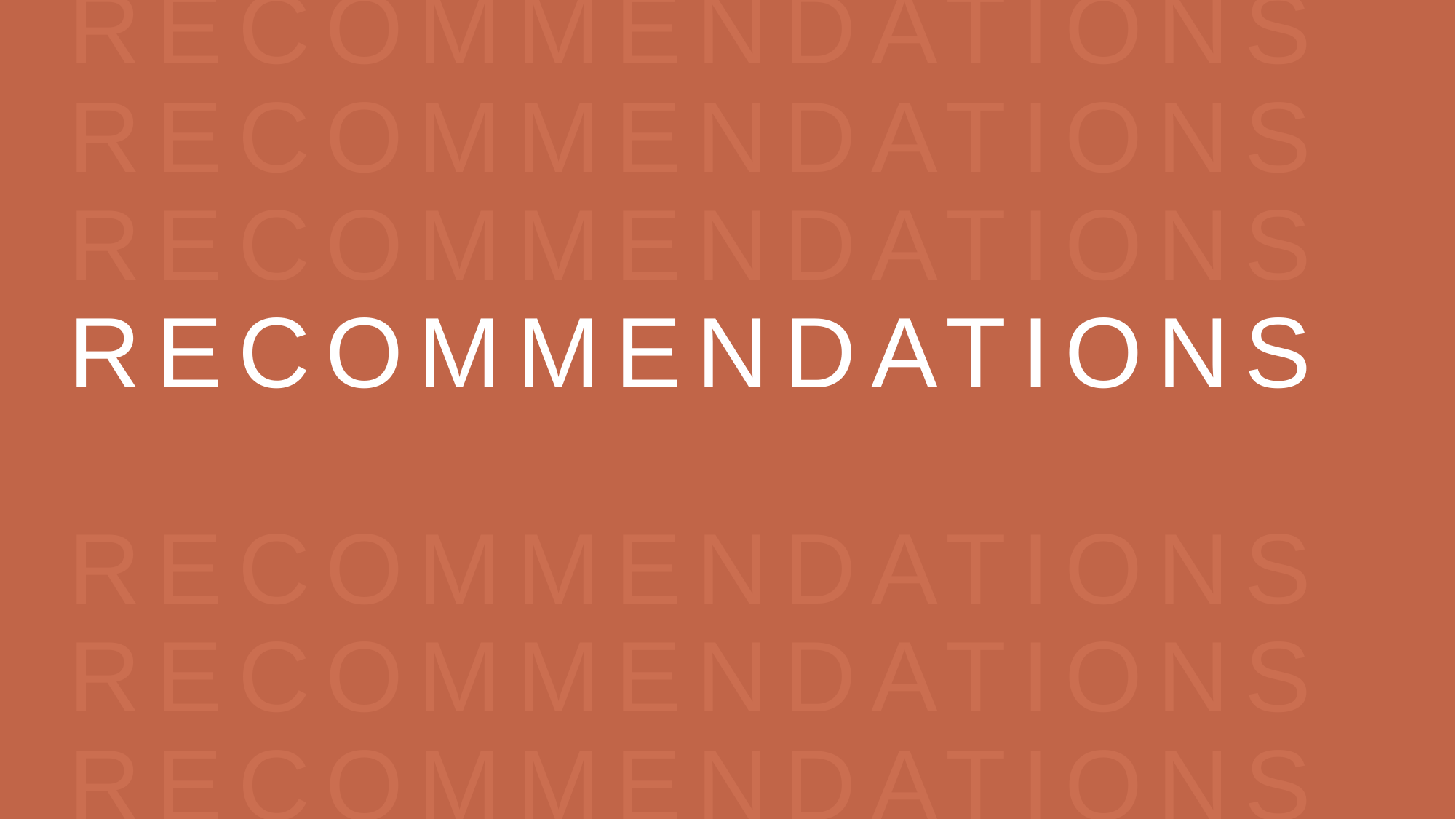

# RECOMMENDATIONS RECOMMENDATIONS RECOMMENDATIONS RECOMMENDATIONS RECOMMENDATIONS RECOMMENDATIONS RECOMMENDATIONS